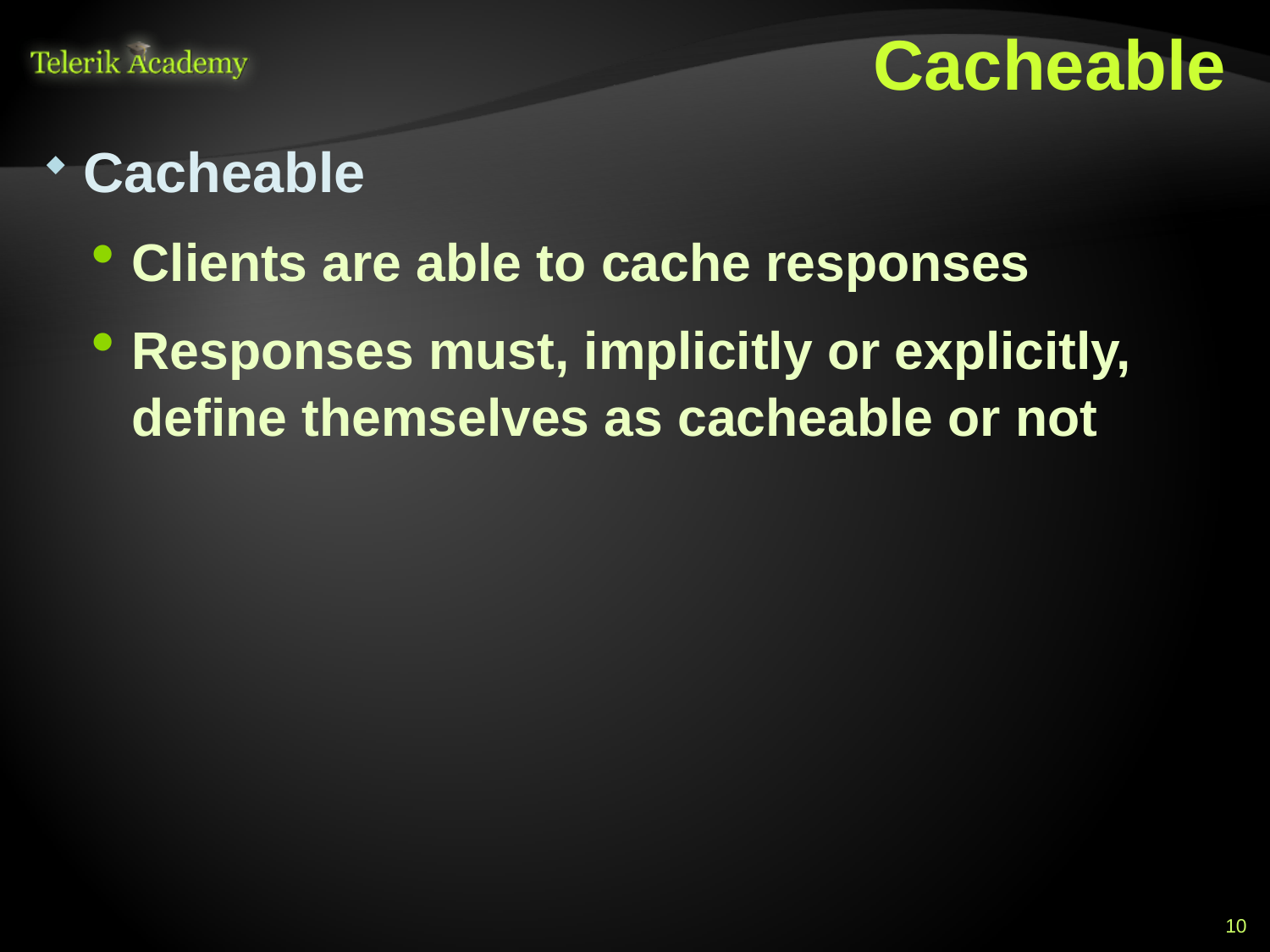

# Cacheable
Cacheable
Clients are able to cache responses
Responses must, implicitly or explicitly, define themselves as cacheable or not
10